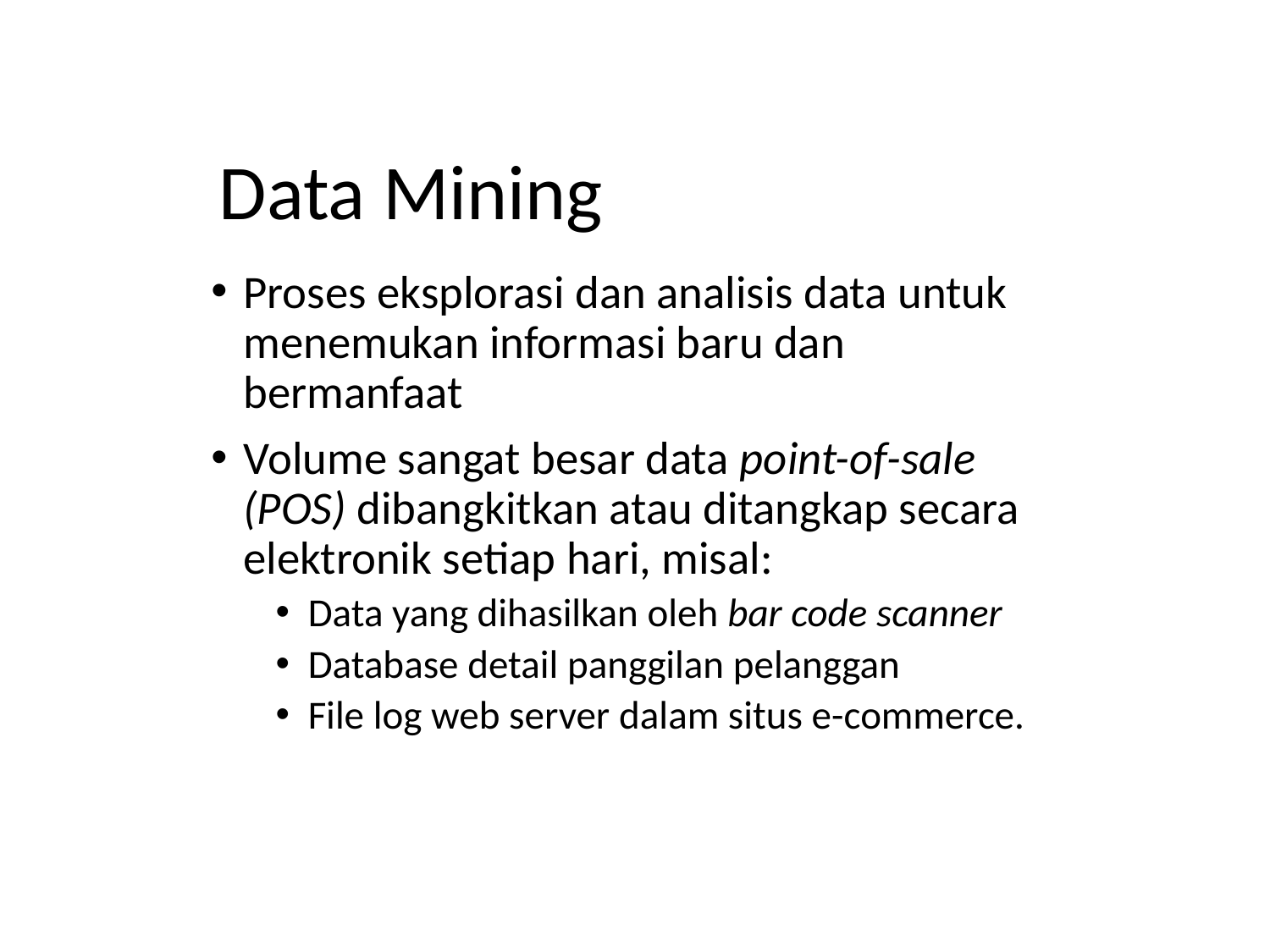

# Data Mining
Proses eksplorasi dan analisis data untuk menemukan informasi baru dan bermanfaat
Volume sangat besar data point-of-sale (POS) dibangkitkan atau ditangkap secara elektronik setiap hari, misal:
Data yang dihasilkan oleh bar code scanner
Database detail panggilan pelanggan
File log web server dalam situs e-commerce.